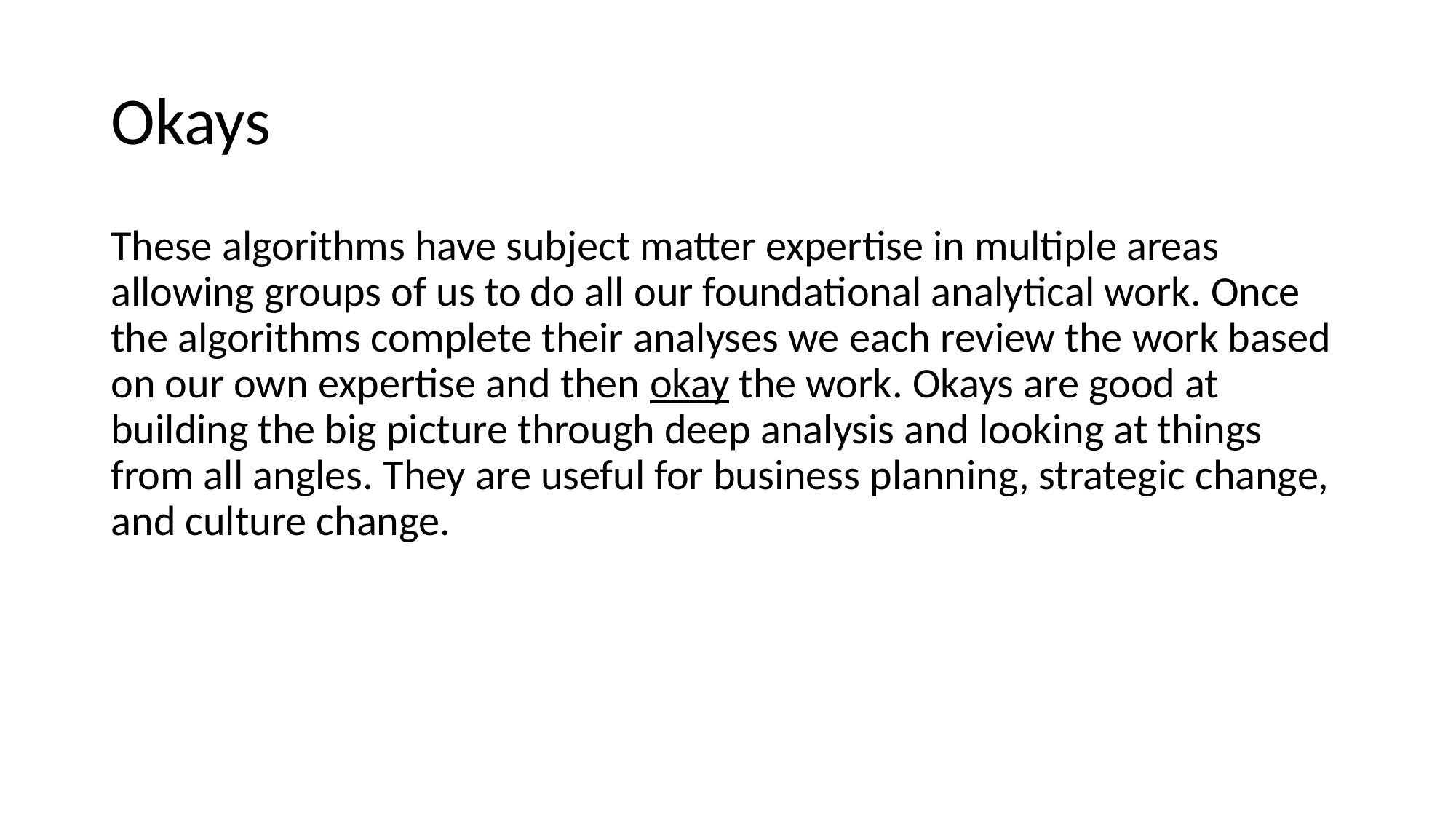

# Okays
These algorithms have subject matter expertise in multiple areas allowing groups of us to do all our foundational analytical work. Once the algorithms complete their analyses we each review the work based on our own expertise and then okay the work. Okays are good at building the big picture through deep analysis and looking at things from all angles. They are useful for business planning, strategic change, and culture change.